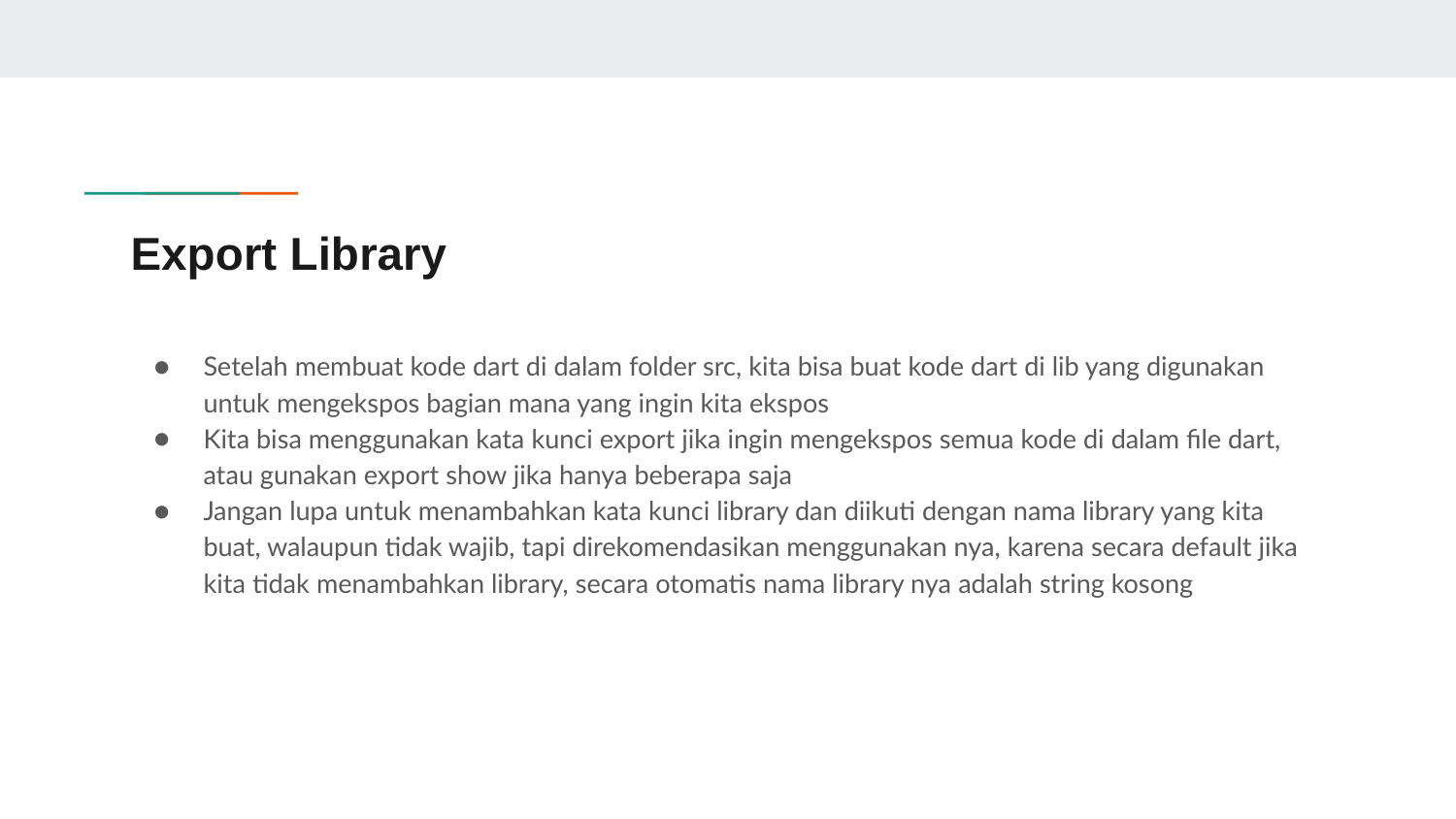

# Export Library
Setelah membuat kode dart di dalam folder src, kita bisa buat kode dart di lib yang digunakan untuk mengekspos bagian mana yang ingin kita ekspos
Kita bisa menggunakan kata kunci export jika ingin mengekspos semua kode di dalam file dart, atau gunakan export show jika hanya beberapa saja
Jangan lupa untuk menambahkan kata kunci library dan diikuti dengan nama library yang kita buat, walaupun tidak wajib, tapi direkomendasikan menggunakan nya, karena secara default jika kita tidak menambahkan library, secara otomatis nama library nya adalah string kosong